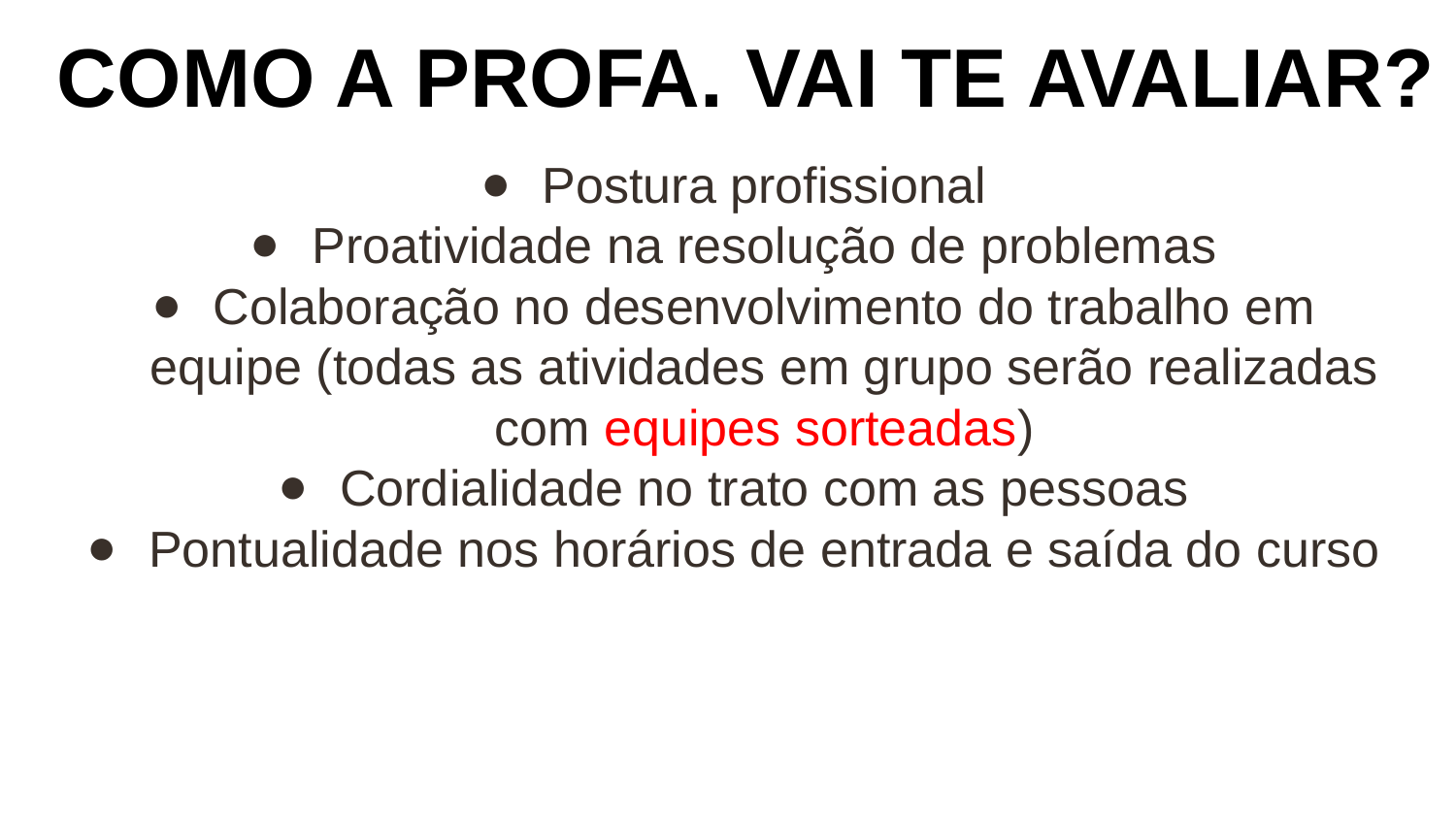

# COMO A PROFA. VAI TE AVALIAR?

Postura profissional
Proatividade na resolução de problemas
Colaboração no desenvolvimento do trabalho em equipe (todas as atividades em grupo serão realizadas com equipes sorteadas)
Cordialidade no trato com as pessoas
Pontualidade nos horários de entrada e saída do curso